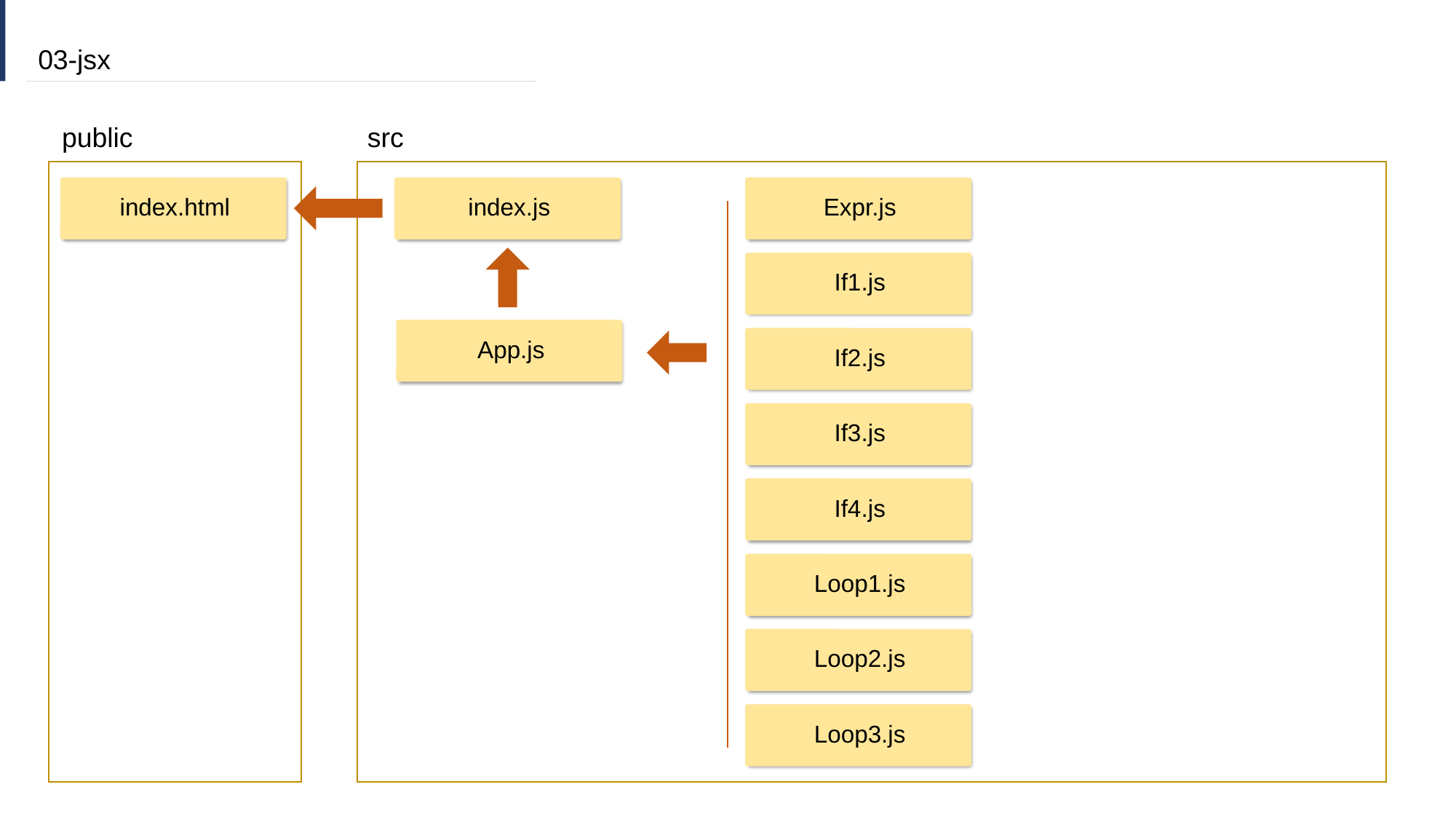

03-jsx
public
src

index.html

index.js

Expr.js

If1.js

App.js

If2.js

If3.js

If4.js

Loop1.js

Loop2.js

Loop3.js